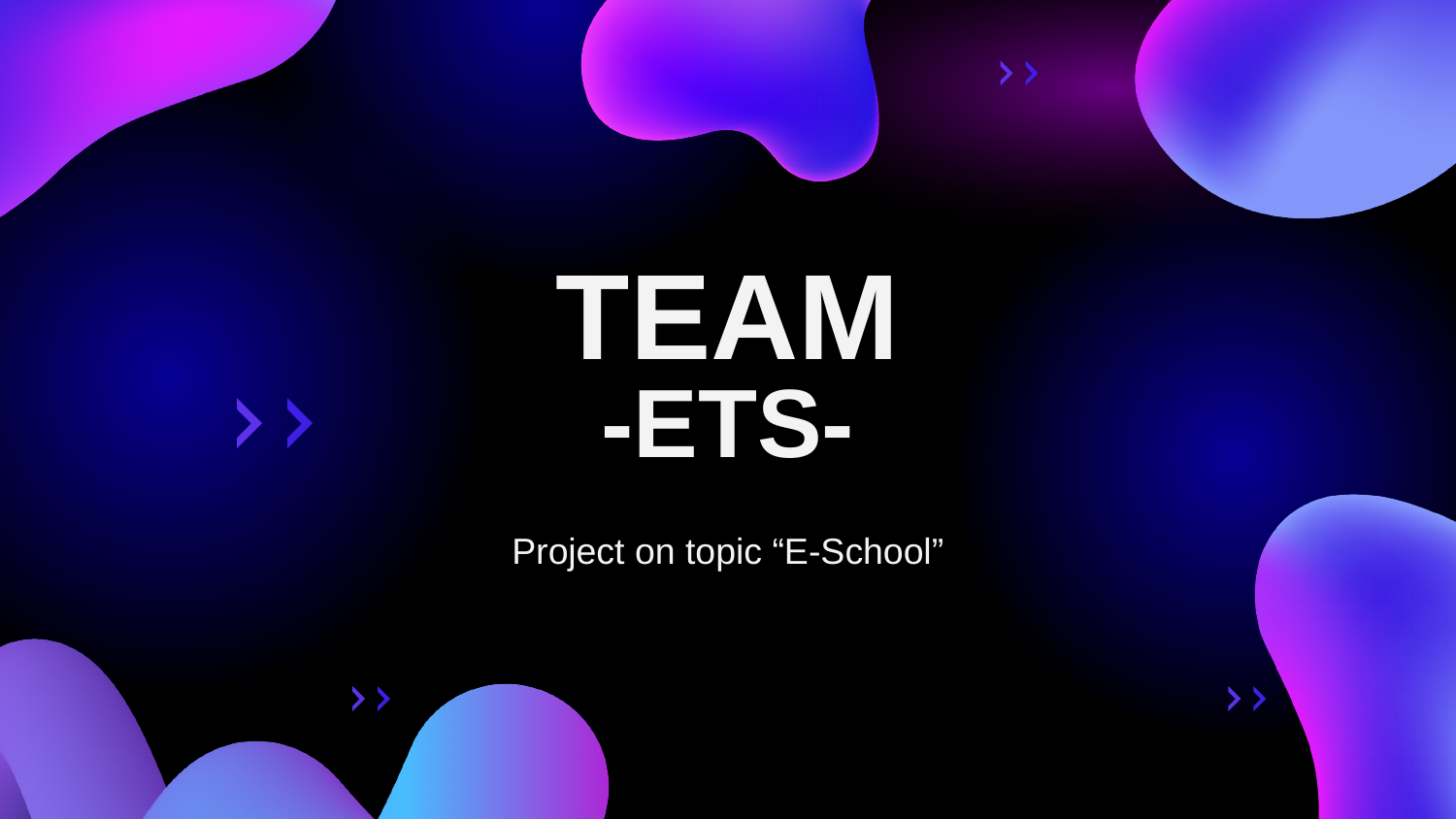

# TEAM -ETS-

Project on topic “E-School”